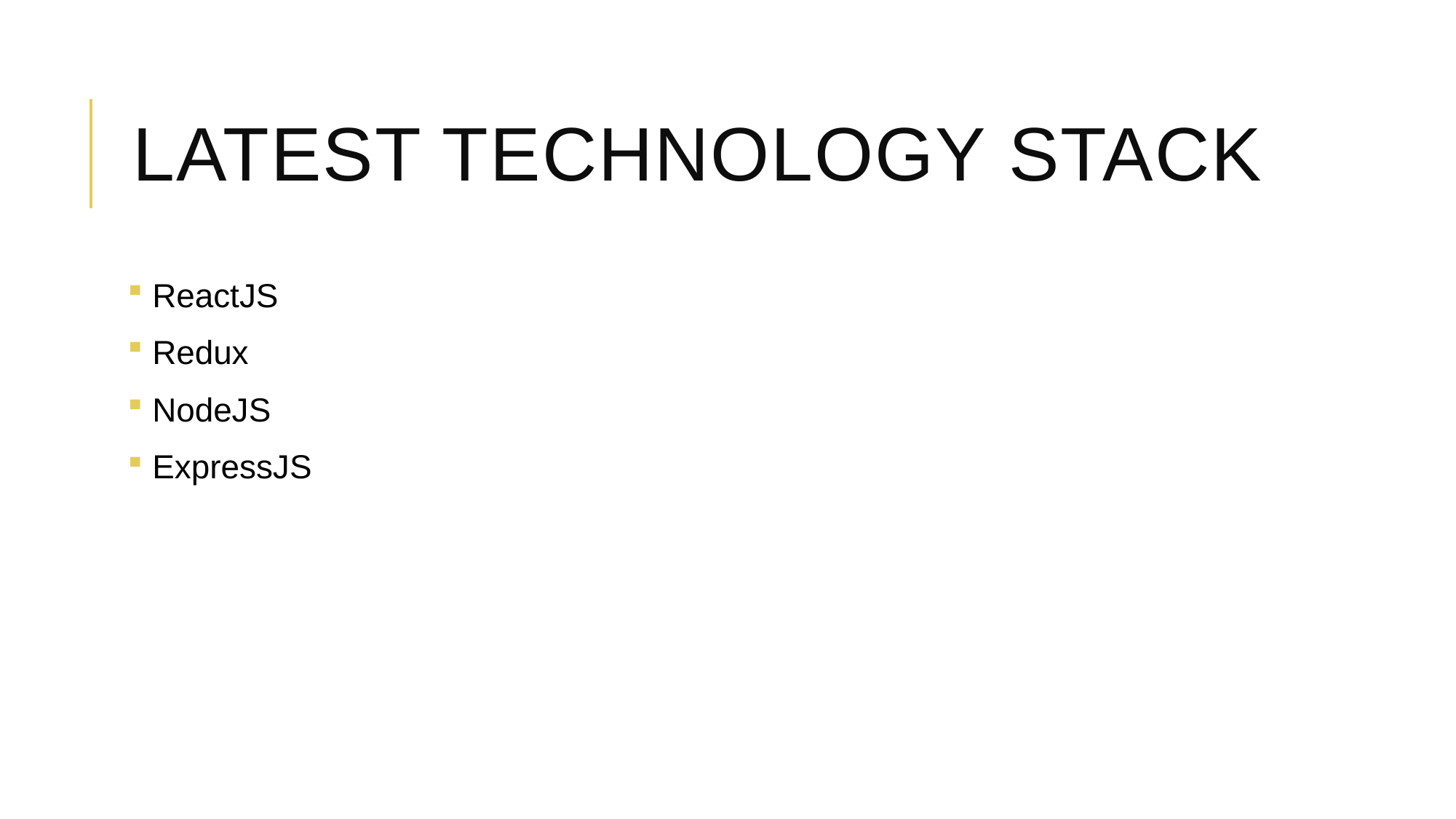

# Latest technology stack
 ReactJS
 Redux
 NodeJS
 ExpressJS